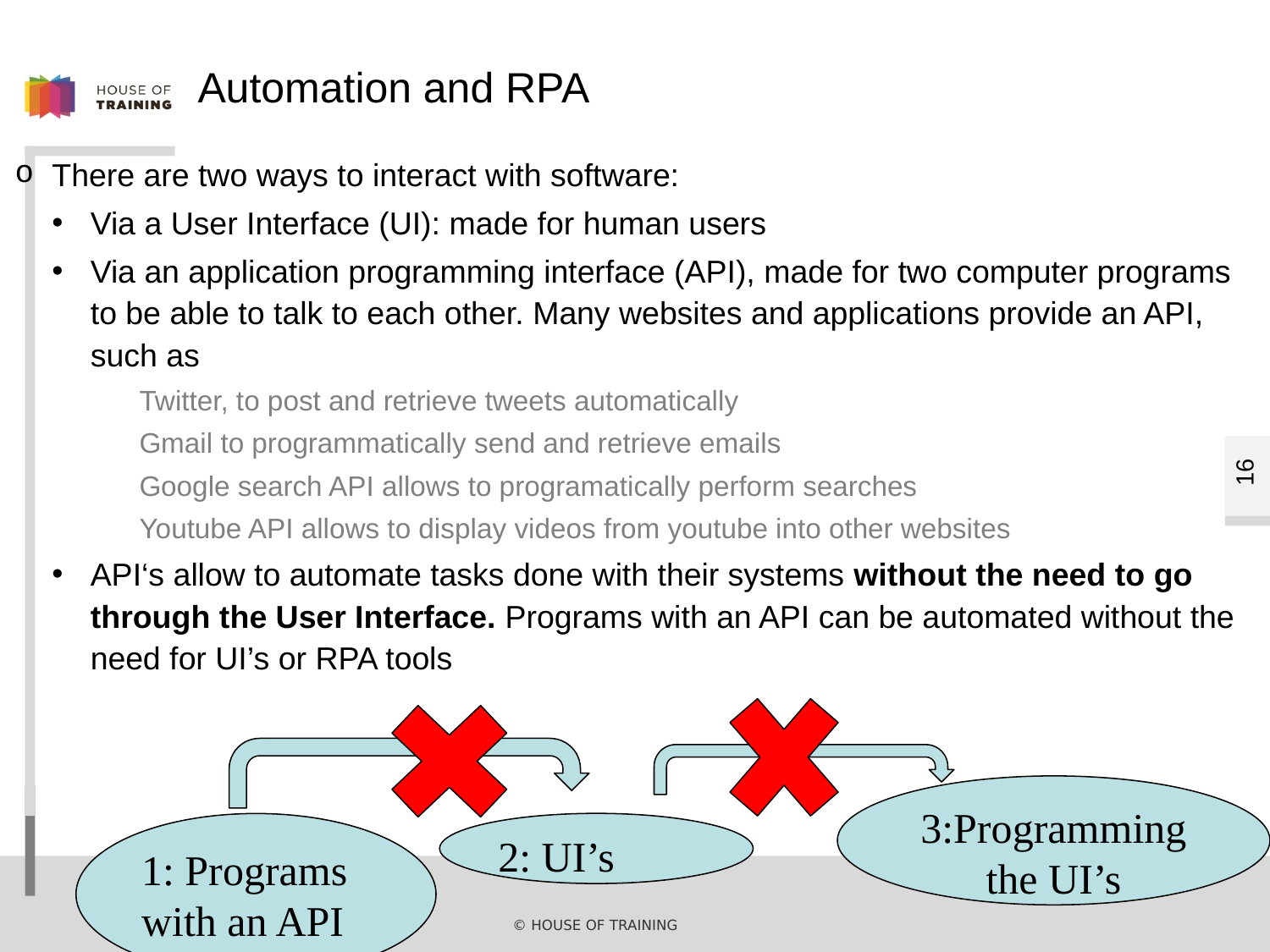

# Automation and RPA
There are two ways to interact with software:
Via a User Interface (UI): made for human users
Via an application programming interface (API), made for two computer programs to be able to talk to each other. Many websites and applications provide an API, such as
Twitter, to post and retrieve tweets automatically
Gmail to programmatically send and retrieve emails
Google search API allows to programatically perform searches
Youtube API allows to display videos from youtube into other websites
API‘s allow to automate tasks done with their systems without the need to go through the User Interface. Programs with an API can be automated without the need for UI’s or RPA tools

3:Programming the UI’s
2: UI’s
1: Programs with an API